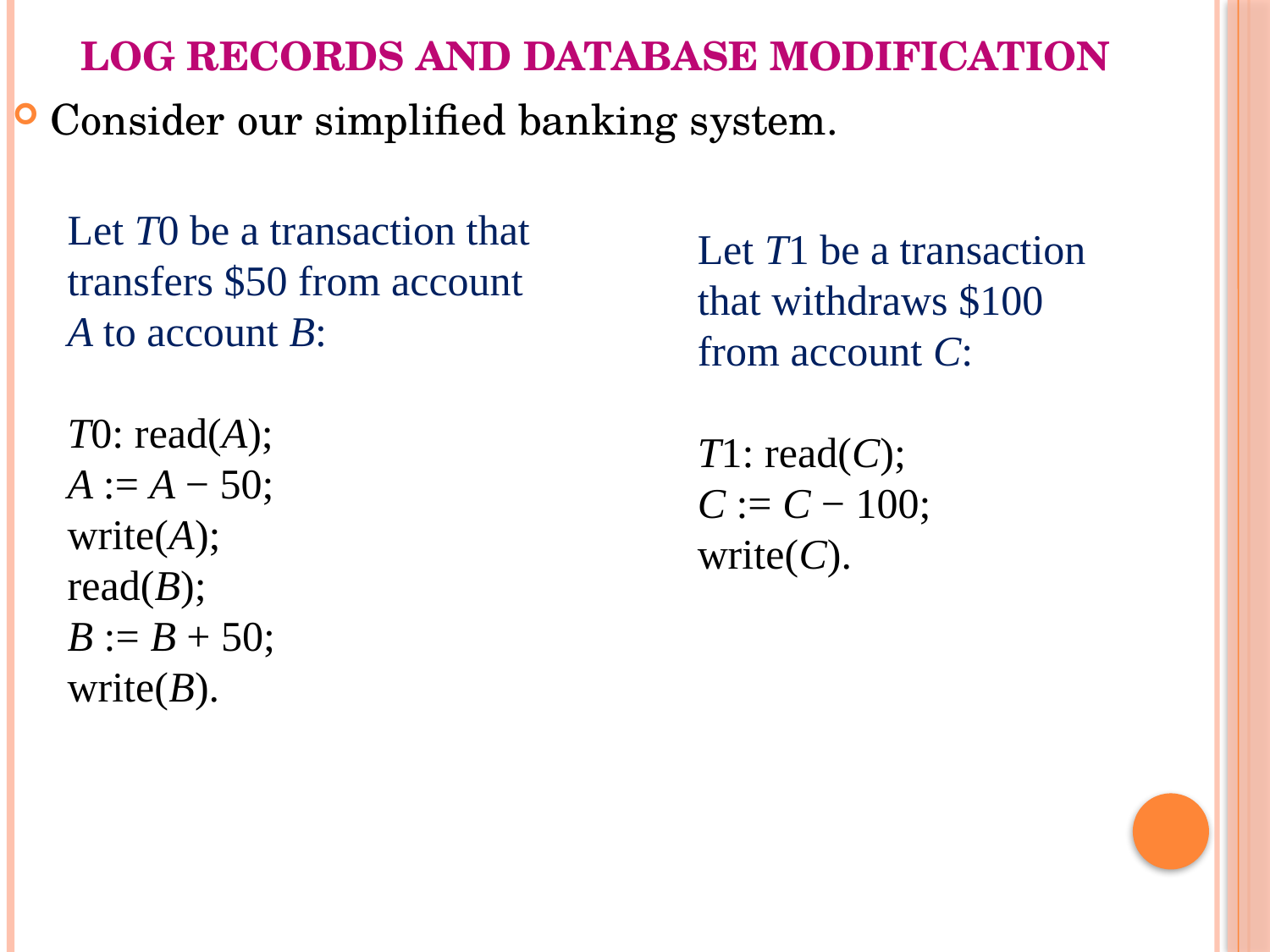

# Log Records and Database Modification
Consider our simplified banking system.

Let T0 be a transaction that transfers $50 from account A to account B:

T0: read(A);
A := A − 50;
write(A);
read(B);
B := B + 50;
write(B).

Let T1 be a transaction that withdraws $100 from account C:

T1: read(C);
C := C − 100;
write(C).